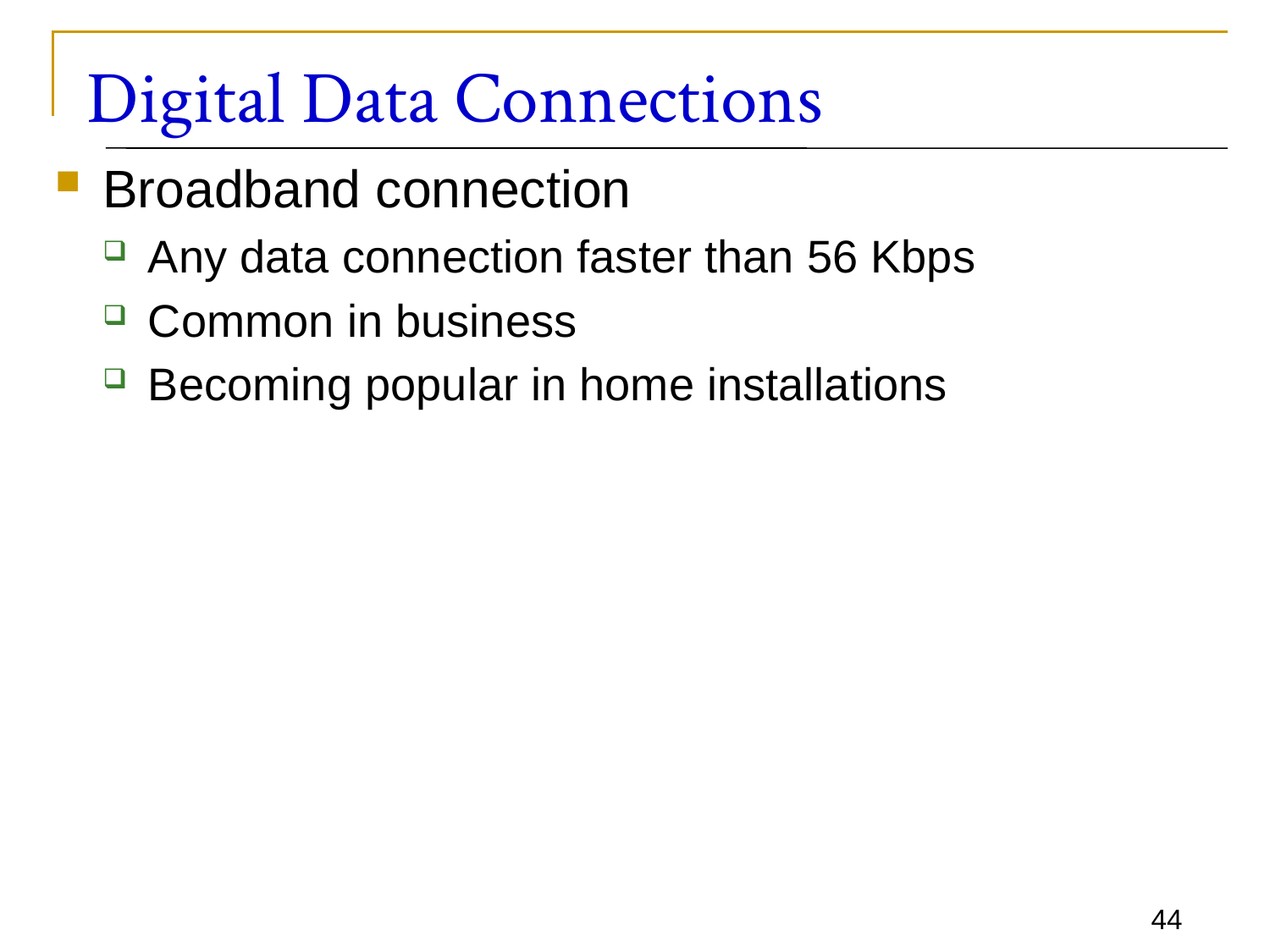

# Digital Data Connections
Broadband connection
Any data connection faster than 56 Kbps
Common in business
Becoming popular in home installations